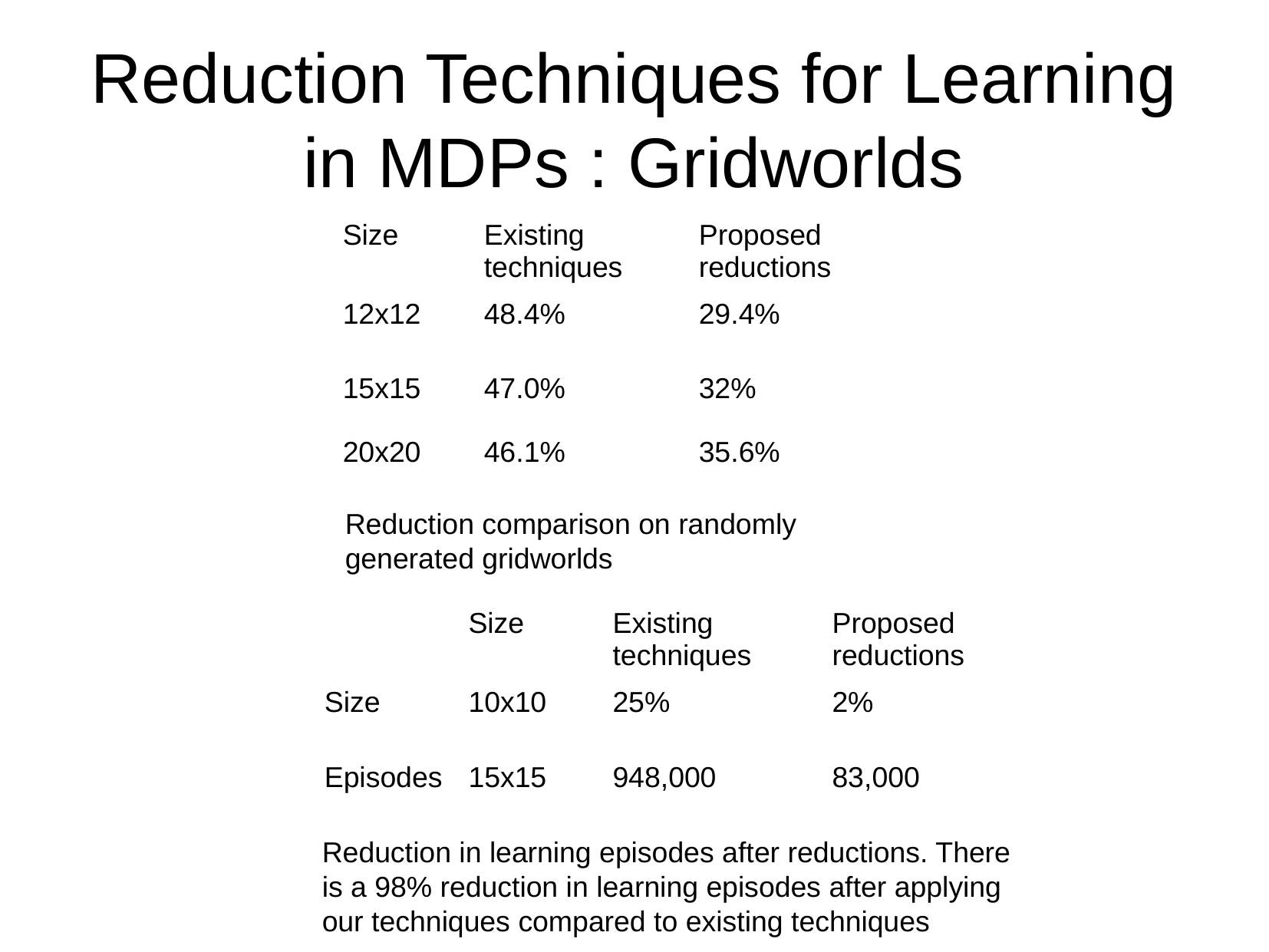

Reduction Techniques for Learning in MDPs : Gridworlds
| Size | Existing techniques | Proposed reductions |
| --- | --- | --- |
| 12x12 | 48.4% | 29.4% |
| 15x15 | 47.0% | 32% |
| 20x20 | 46.1% | 35.6% |

Reduction comparison on randomly generated gridworlds
|  | Size | Existing techniques | Proposed reductions |
| --- | --- | --- | --- |
| Size | 10x10 | 25% | 2% |
| Episodes | 15x15 | 948,000 | 83,000 |
Reduction in learning episodes after reductions. There is a 98% reduction in learning episodes after applying our techniques compared to existing techniques